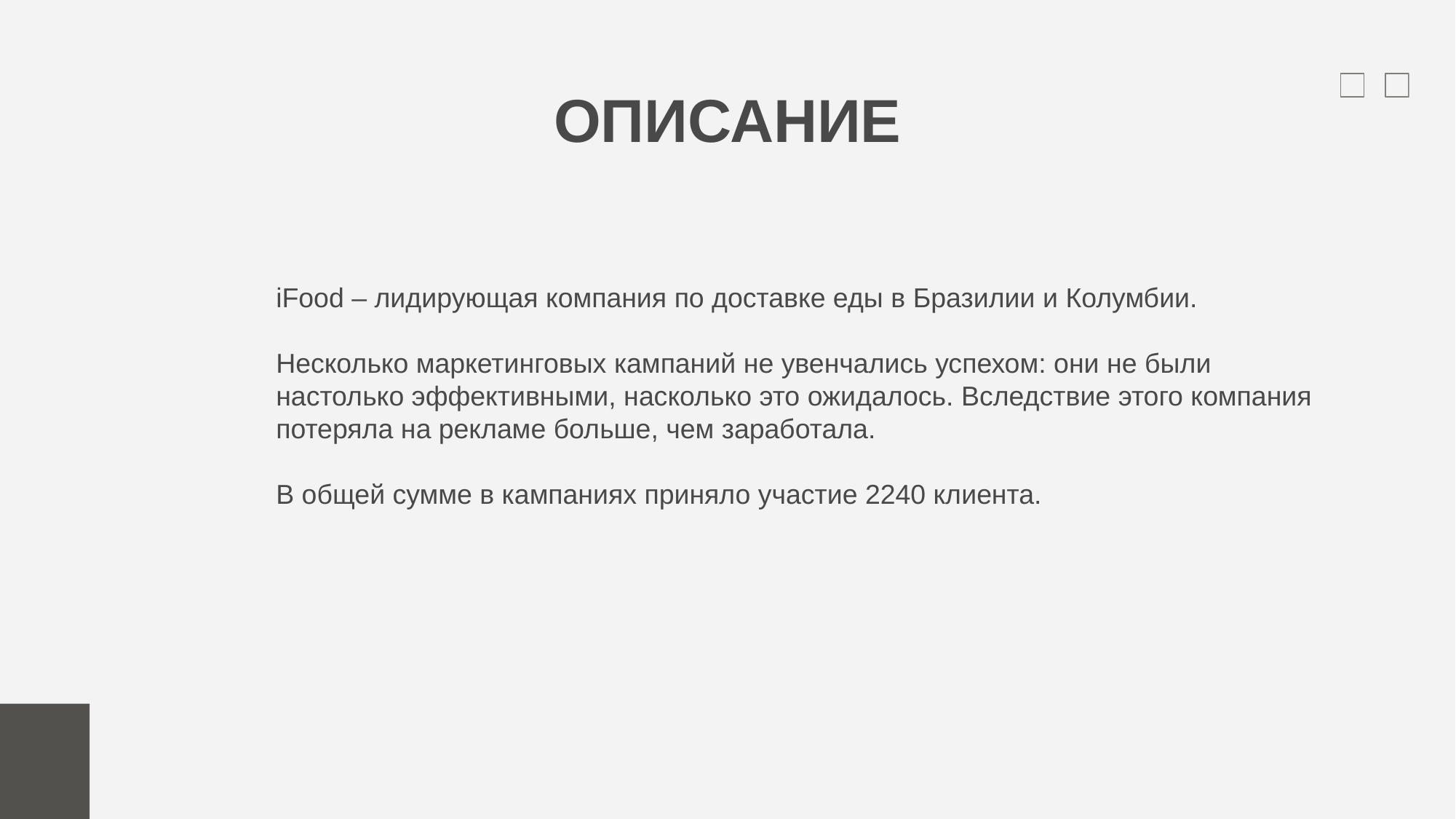

# ОПИСАНИЕ
iFood – лидирующая компания по доставке еды в Бразилии и Колумбии.

Несколько маркетинговых кампаний не увенчались успехом: они не были настолько эффективными, насколько это ожидалось. Вследствие этого компания потеряла на рекламе больше, чем заработала.

В общей сумме в кампаниях приняло участие 2240 клиента.